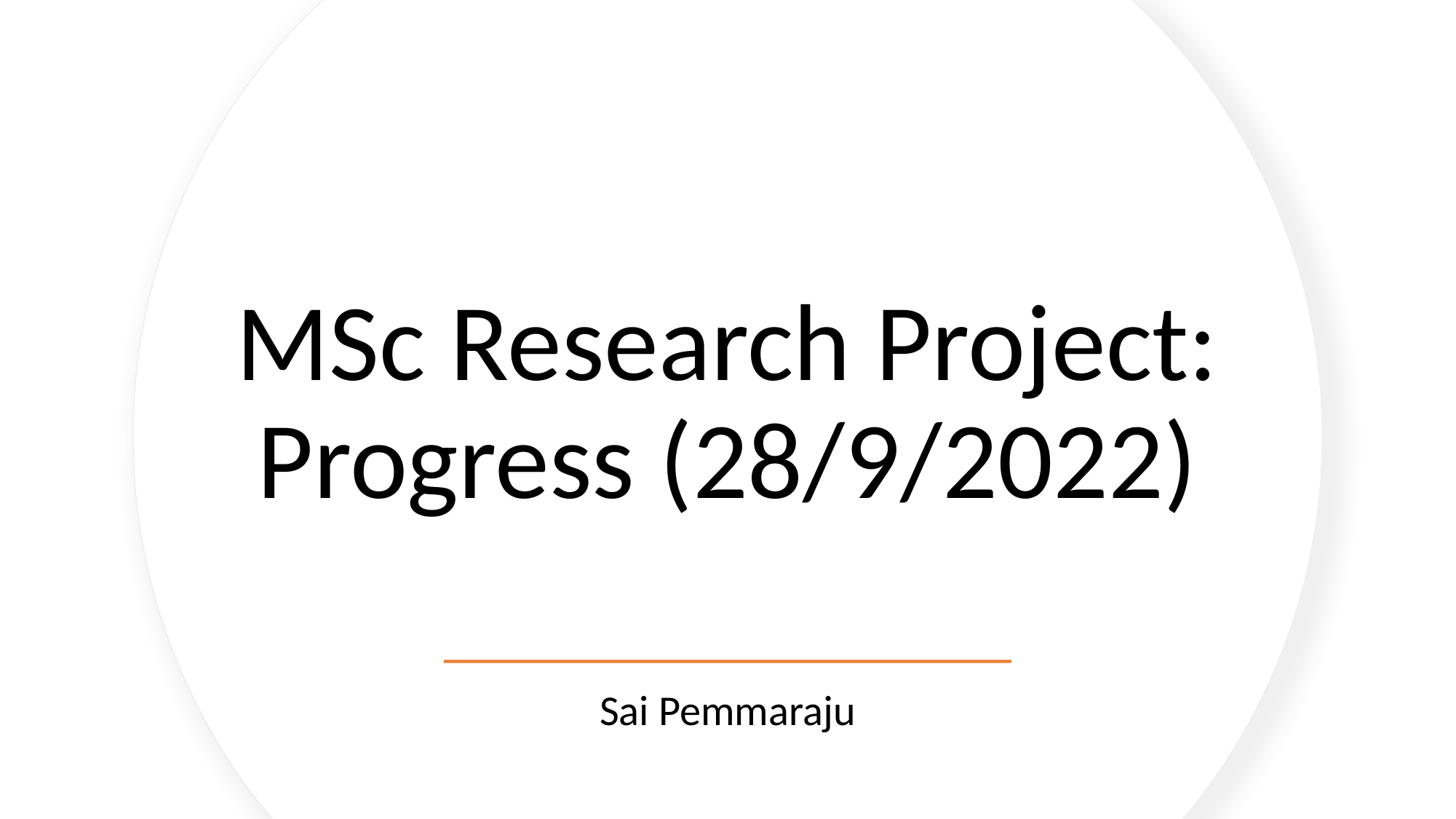

# MSc Research Project: Progress (28/9/2022)

Sai Pemmaraju